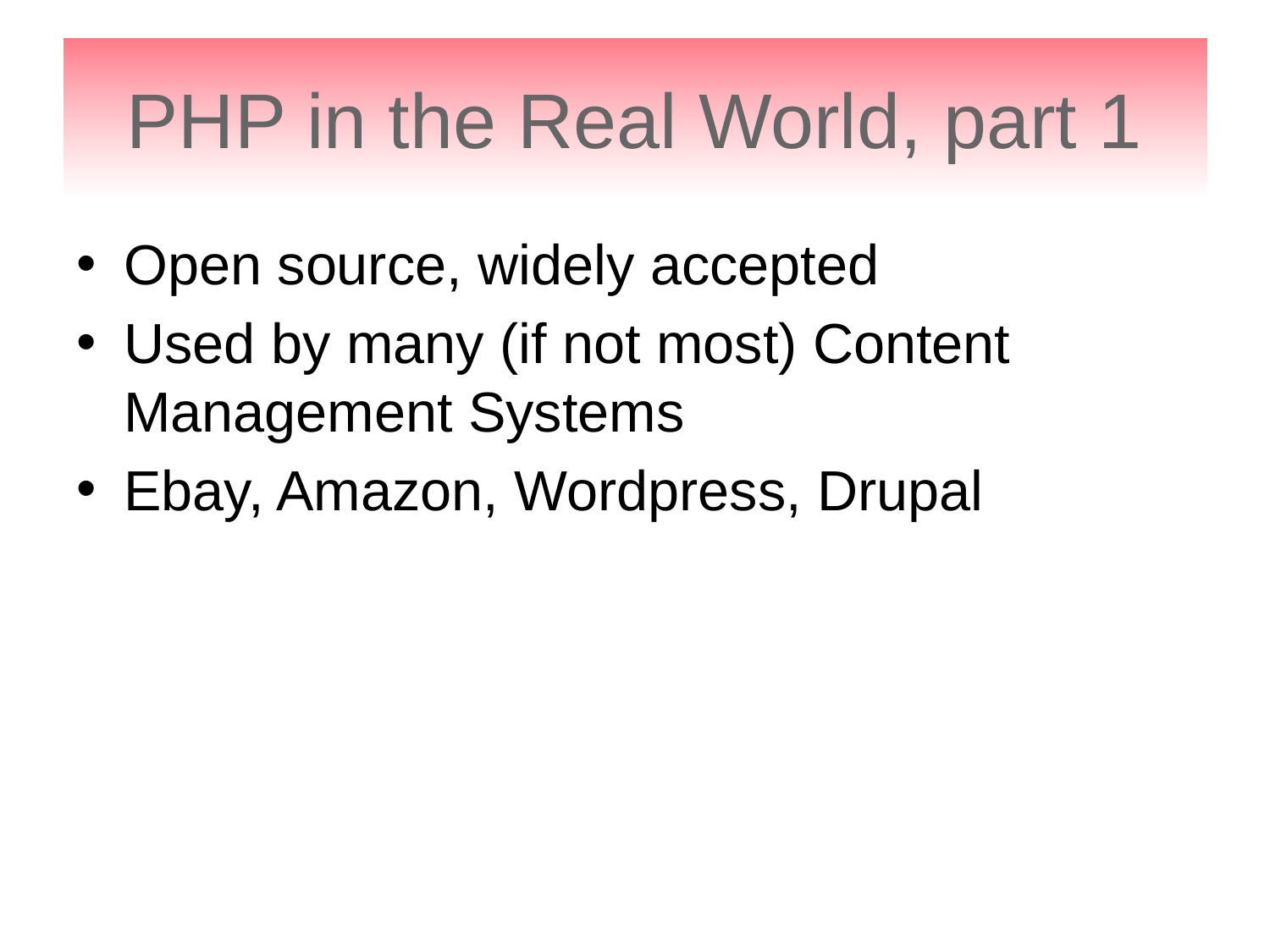

# PHP in the Real World, part 1
Open source, widely accepted
Used by many (if not most) Content Management Systems
Ebay, Amazon, Wordpress, Drupal